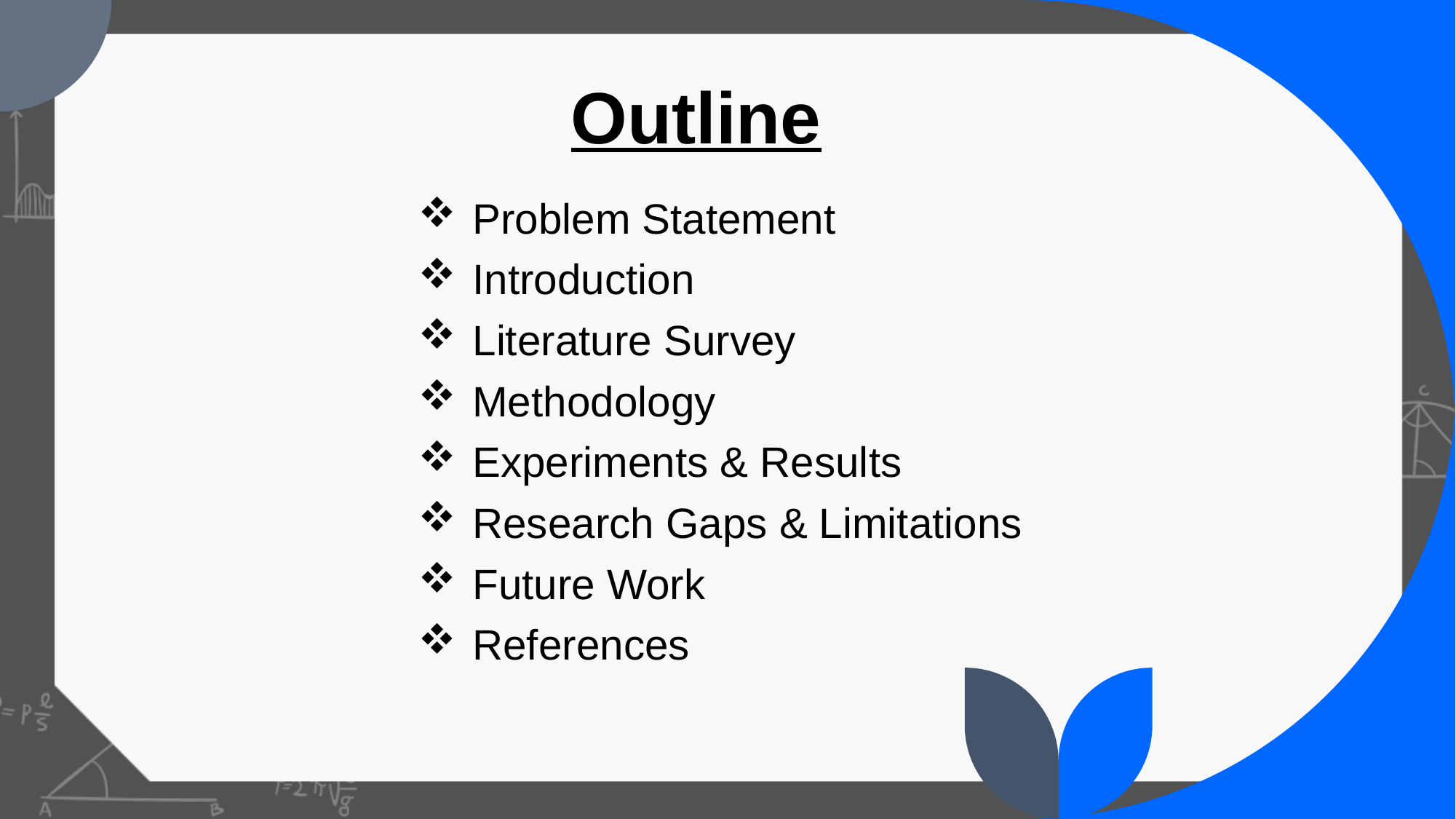

# Outline
Problem Statement
Introduction
Literature Survey
Methodology
Experiments & Results
Research Gaps & Limitations
Future Work
References